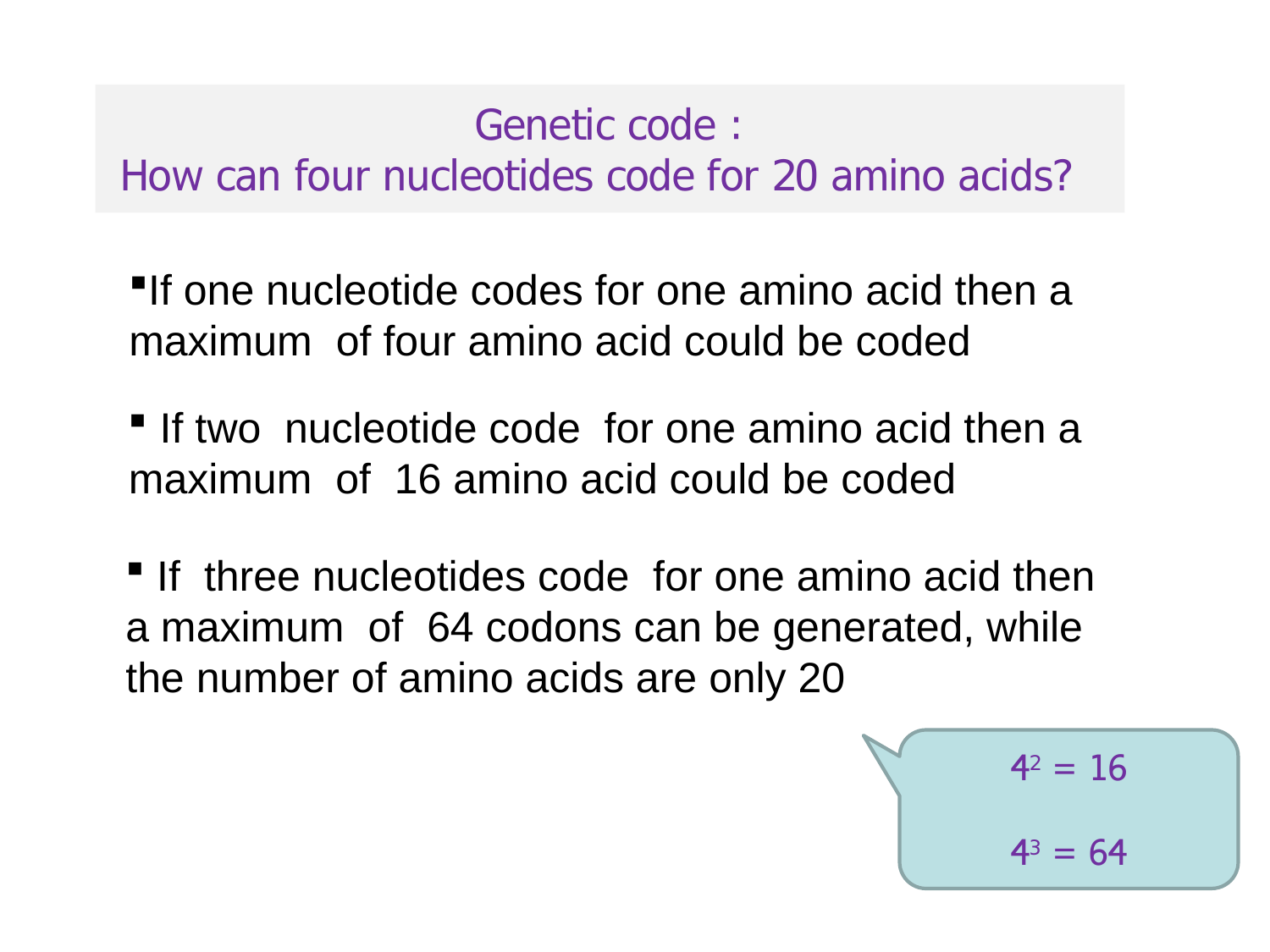

# Genetic code : How can four nucleotides code for 20 amino acids?
If one nucleotide codes for one amino acid then a maximum  of four amino acid could be coded
 If two  nucleotide code  for one amino acid then a maximum  of  16 amino acid could be coded
 If  three nucleotides code  for one amino acid then a maximum  of  64 codons can be generated, while the number of amino acids are only 20

42 = 16

43 = 64